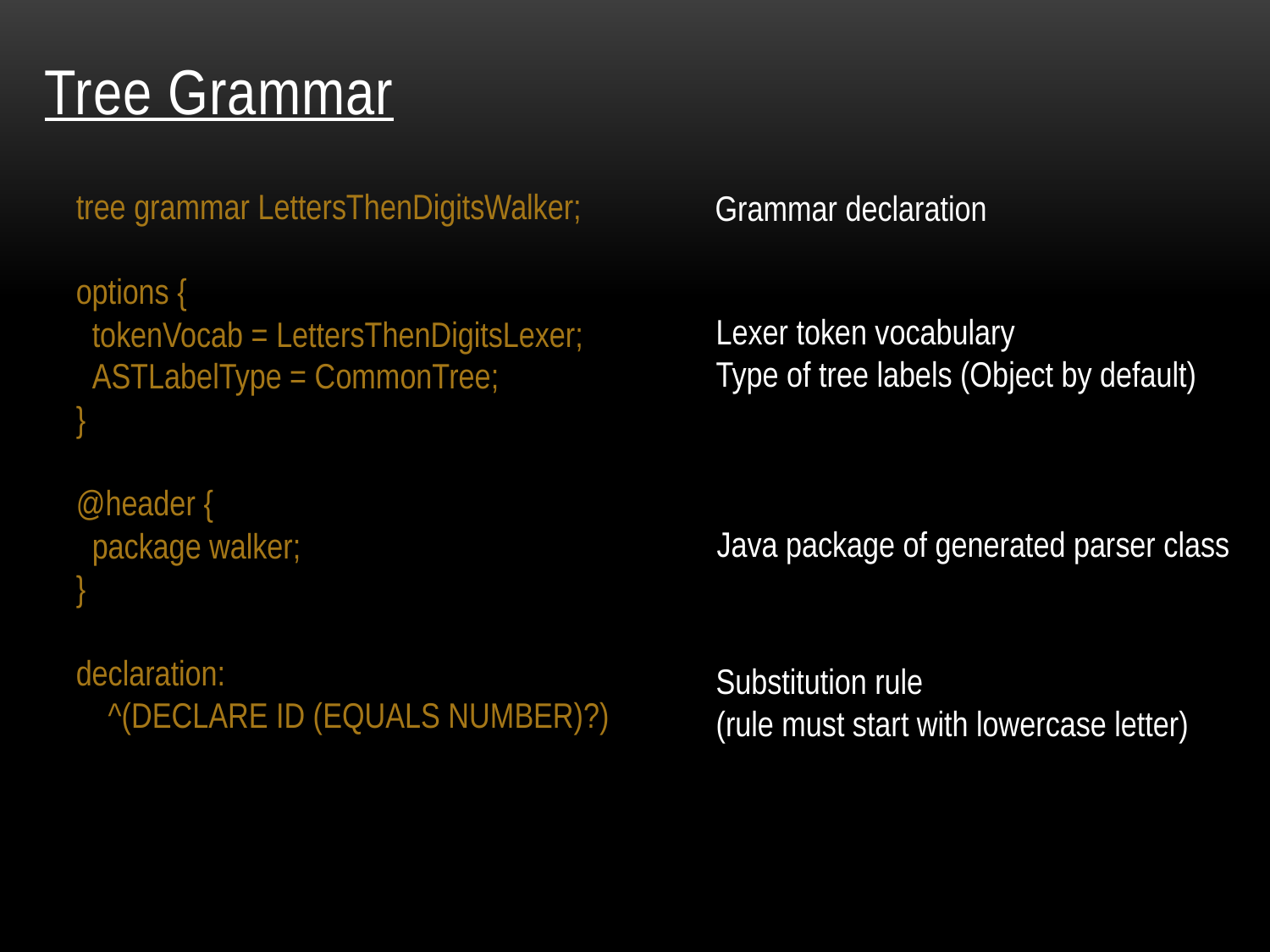

# Tree Grammar
tree grammar LettersThenDigitsWalker;

options {
  tokenVocab = LettersThenDigitsLexer;
  ASTLabelType = CommonTree;
}

@header {
  package walker;
}

declaration:
    ^(DECLARE ID (EQUALS NUMBER)?)

Grammar declaration
Lexer token vocabulary
Type of tree labels (Object by default)
Java package of generated parser class
Substitution rule
(rule must start with lowercase letter)